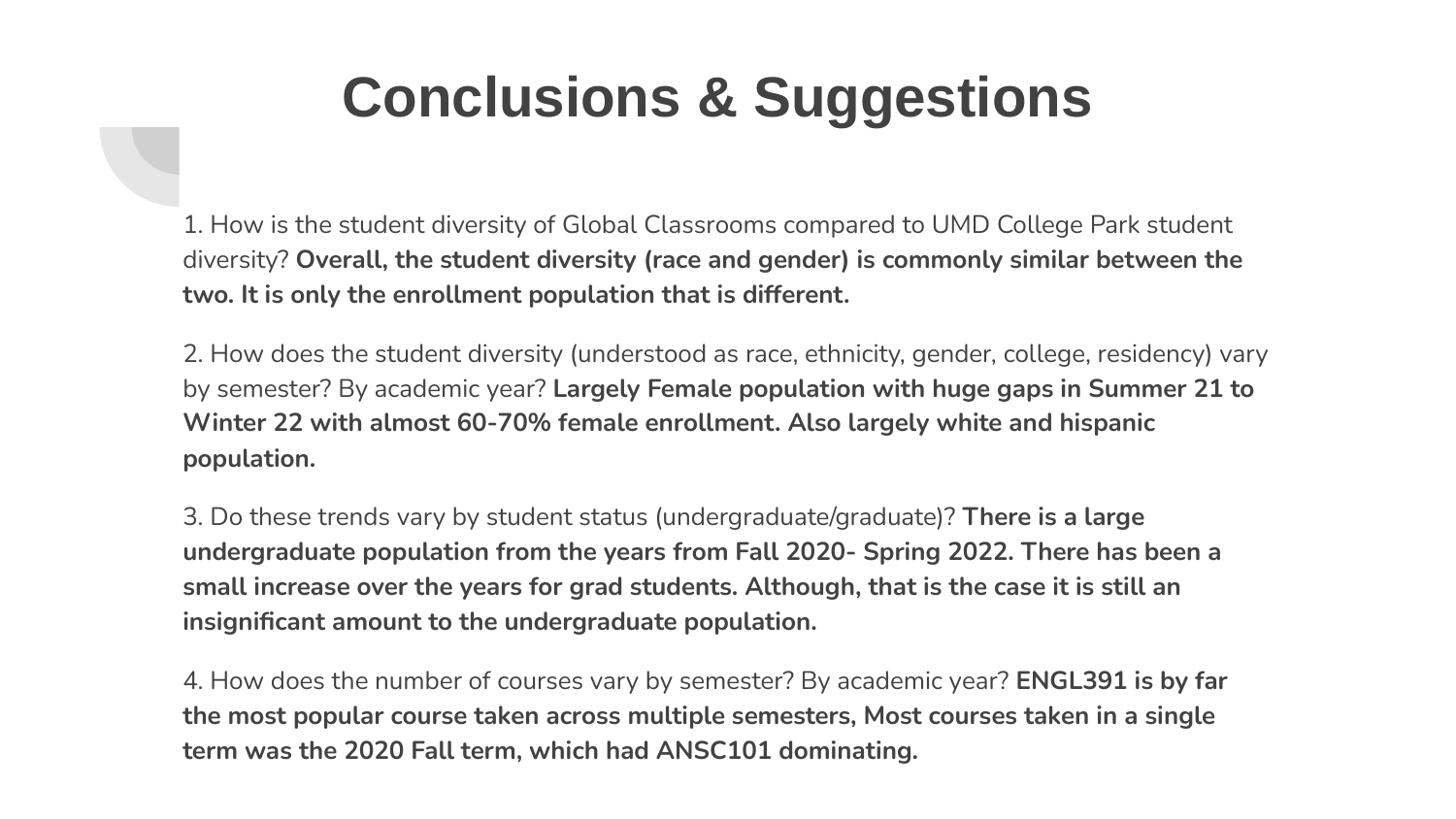

# Conclusions & Suggestions
1. How is the student diversity of Global Classrooms compared to UMD College Park student diversity? Overall, the student diversity (race and gender) is commonly similar between the two. It is only the enrollment population that is different.
2. How does the student diversity (understood as race, ethnicity, gender, college, residency) vary by semester? By academic year? Largely Female population with huge gaps in Summer 21 to Winter 22 with almost 60-70% female enrollment. Also largely white and hispanic population.
3. Do these trends vary by student status (undergraduate/graduate)? There is a large undergraduate population from the years from Fall 2020- Spring 2022. There has been a small increase over the years for grad students. Although, that is the case it is still an insignificant amount to the undergraduate population.
4. How does the number of courses vary by semester? By academic year? ENGL391 is by far the most popular course taken across multiple semesters, Most courses taken in a single term was the 2020 Fall term, which had ANSC101 dominating.